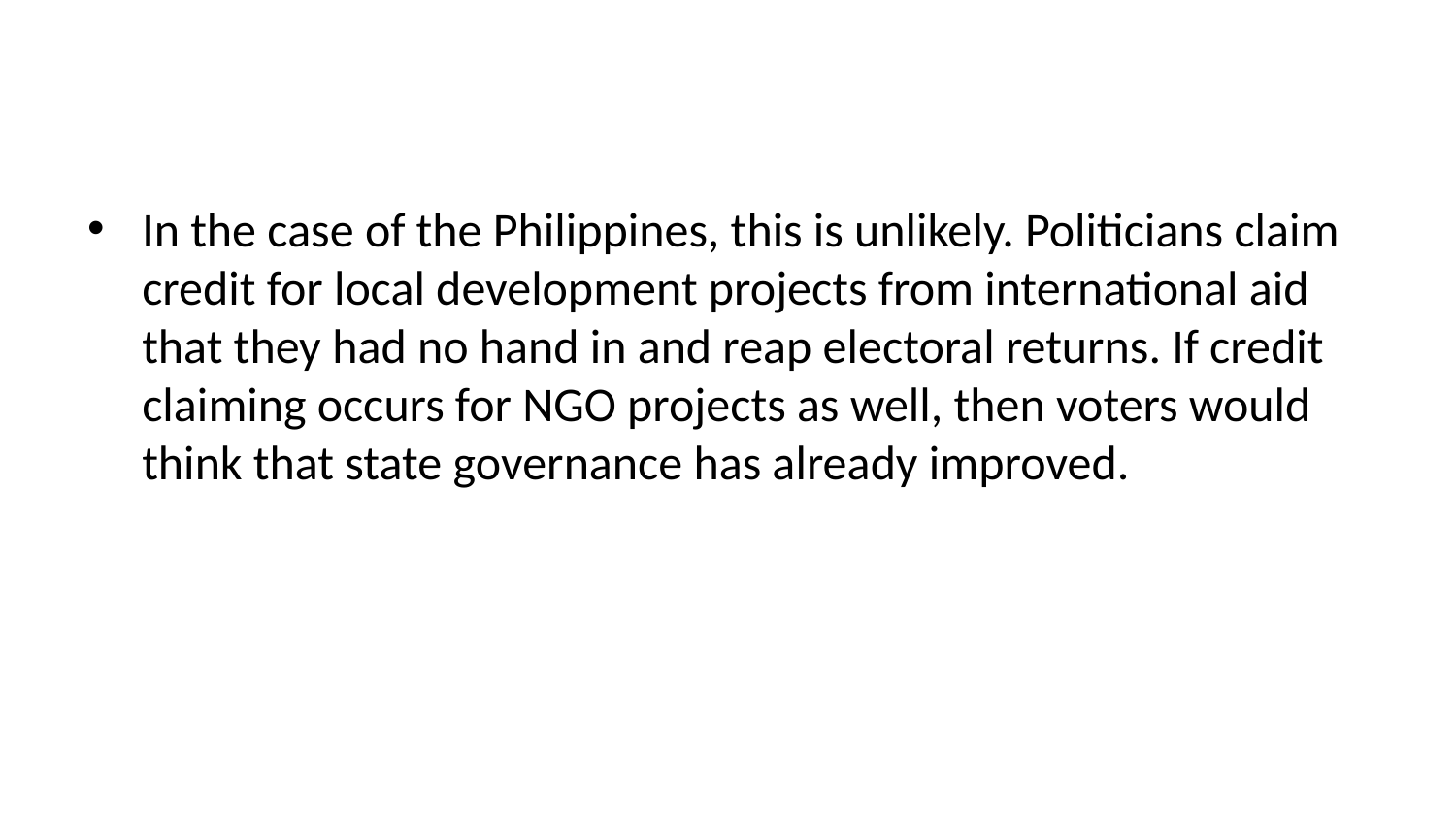

In the case of the Philippines, this is unlikely. Politicians claim credit for local development projects from international aid that they had no hand in and reap electoral returns. If credit claiming occurs for NGO projects as well, then voters would think that state governance has already improved.